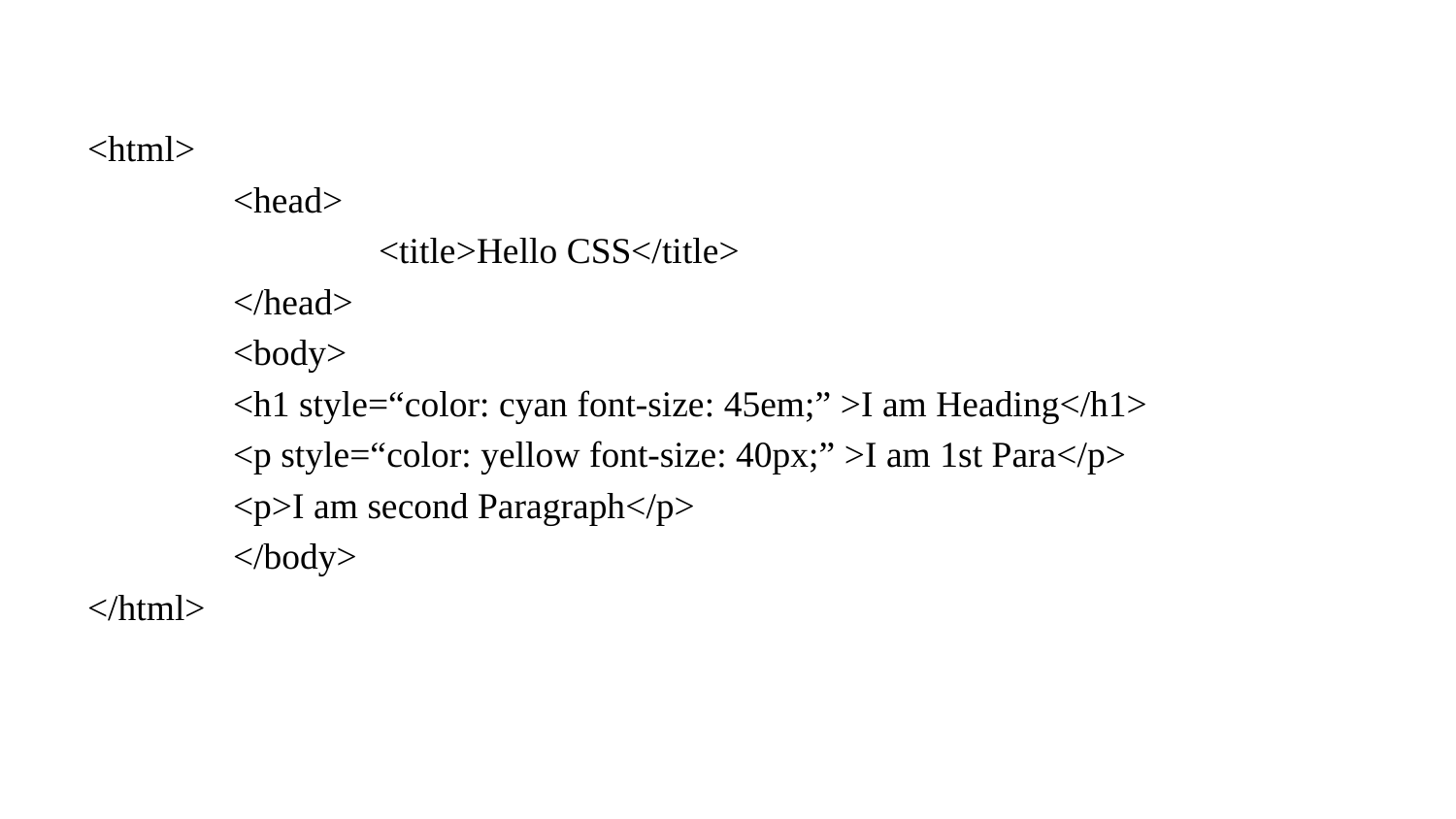

<html>
	<head>
		<title>Hello CSS</title>
	</head>
	<body>
	<h1 style=“color: cyan font-size: 45em;” >I am Heading</h1>
	<p style=“color: yellow font-size: 40px;” >I am 1st Para</p>
	<p>I am second Paragraph</p>
	</body>
</html>